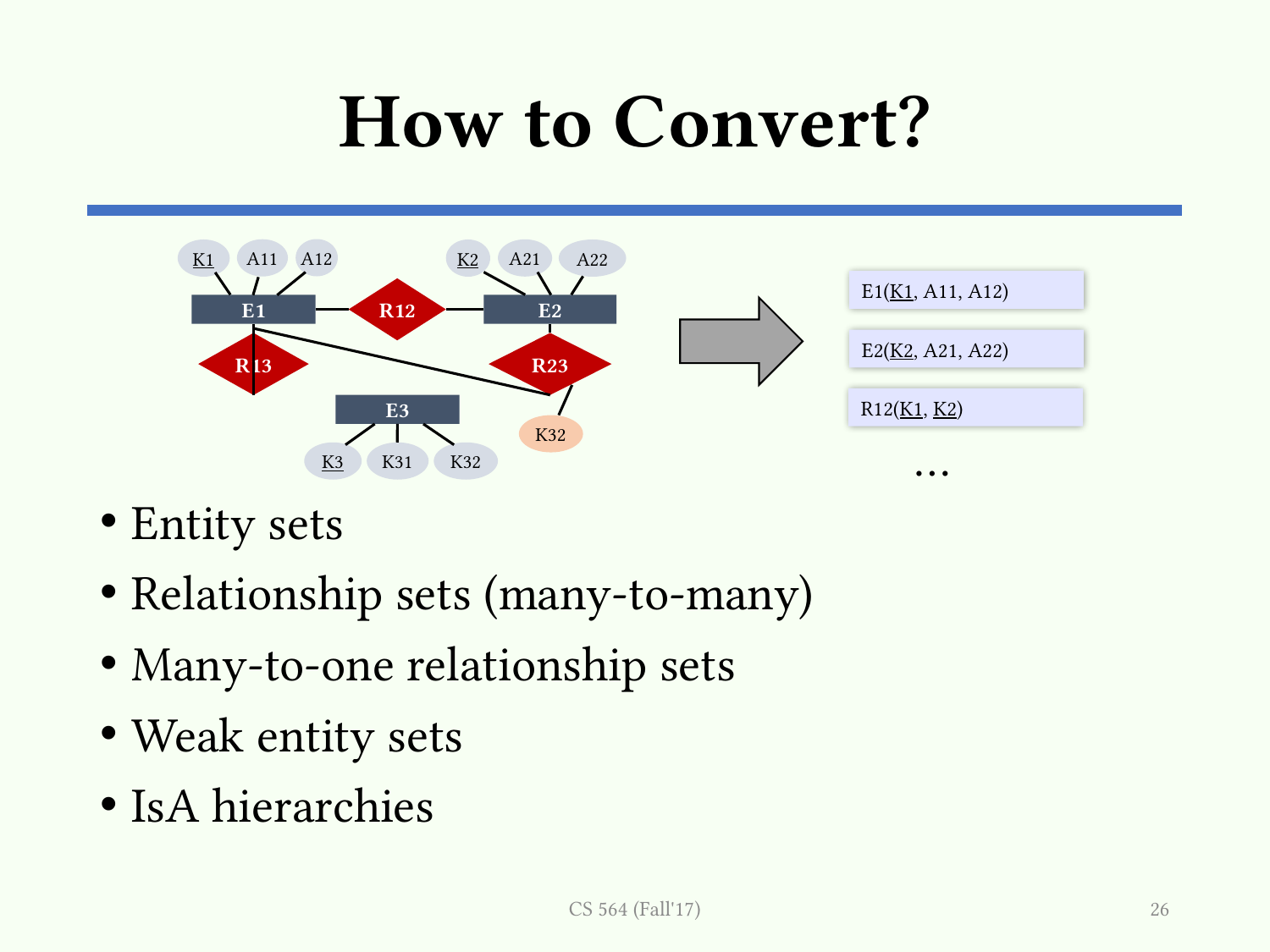

# How to Convert?
A12
A11
A21
K1
K2
A22

R12
E1
E2
R13
R23
E3

K3
K31
K32
E1(K1, A11, A12)

E2(K2, A21, A22)

R12(K1, K2)
K32
…
Entity sets
Relationship sets (many-to-many)
Many-to-one relationship sets
Weak entity sets
IsA hierarchies
CS 564 (Fall'17)
26